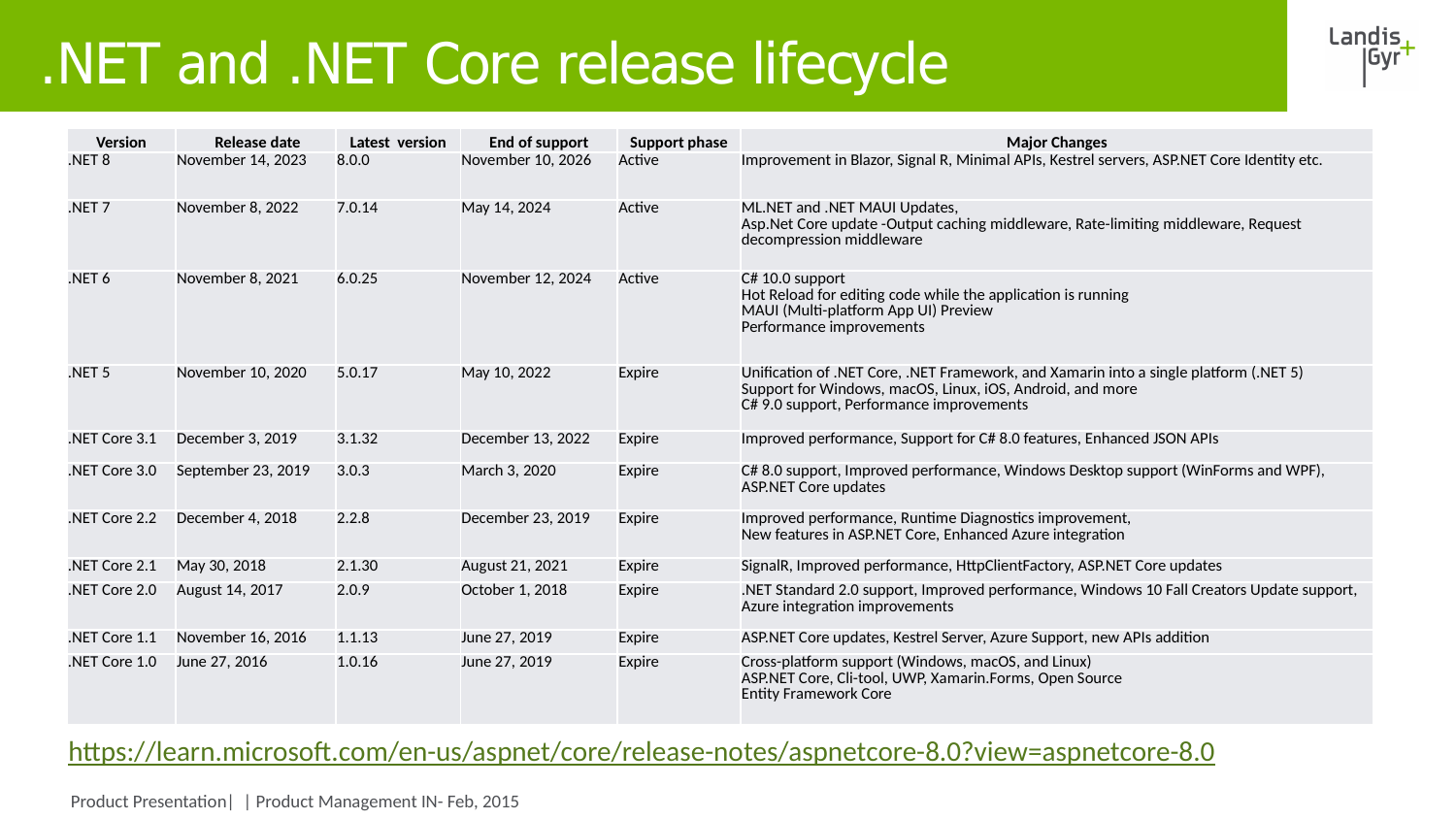

# .NET and .NET Core release lifecycle
| Version | Release date | Latest version | End of support | Support phase | Major Changes |
| --- | --- | --- | --- | --- | --- |
| .NET 8 | November 14, 2023 | 8.0.0 | November 10, 2026 | Active | Improvement in Blazor, Signal R, Minimal APIs, Kestrel servers, ASP.NET Core Identity etc. |
| .NET 7 | November 8, 2022 | 7.0.14 | May 14, 2024 | Active | ML.NET and .NET MAUI Updates, Asp.Net Core update -Output caching middleware, Rate-limiting middleware, Request decompression middleware |
| .NET 6 | November 8, 2021 | 6.0.25 | November 12, 2024 | Active | C# 10.0 support Hot Reload for editing code while the application is running MAUI (Multi-platform App UI) Preview Performance improvements |
| .NET 5 | November 10, 2020 | 5.0.17 | May 10, 2022 | Expire | Unification of .NET Core, .NET Framework, and Xamarin into a single platform (.NET 5) Support for Windows, macOS, Linux, iOS, Android, and more C# 9.0 support, Performance improvements |
| .NET Core 3.1 | December 3, 2019 | 3.1.32 | December 13, 2022 | Expire | Improved performance, Support for C# 8.0 features, Enhanced JSON APIs |
| .NET Core 3.0 | September 23, 2019 | 3.0.3 | March 3, 2020 | Expire | C# 8.0 support, Improved performance, Windows Desktop support (WinForms and WPF), ASP.NET Core updates |
| .NET Core 2.2 | December 4, 2018 | 2.2.8 | December 23, 2019 | Expire | Improved performance, Runtime Diagnostics improvement, New features in ASP.NET Core, Enhanced Azure integration |
| .NET Core 2.1 | May 30, 2018 | 2.1.30 | August 21, 2021 | Expire | SignalR, Improved performance, HttpClientFactory, ASP.NET Core updates |
| .NET Core 2.0 | August 14, 2017 | 2.0.9 | October 1, 2018 | Expire | .NET Standard 2.0 support, Improved performance, Windows 10 Fall Creators Update support, Azure integration improvements |
| .NET Core 1.1 | November 16, 2016 | 1.1.13 | June 27, 2019 | Expire | ASP.NET Core updates, Kestrel Server, Azure Support, new APIs addition |
| .NET Core 1.0 | June 27, 2016 | 1.0.16 | June 27, 2019 | Expire | Cross-platform support (Windows, macOS, and Linux) ASP.NET Core, Cli-tool, UWP, Xamarin.Forms, Open Source Entity Framework Core |
https://learn.microsoft.com/en-us/aspnet/core/release-notes/aspnetcore-8.0?view=aspnetcore-8.0